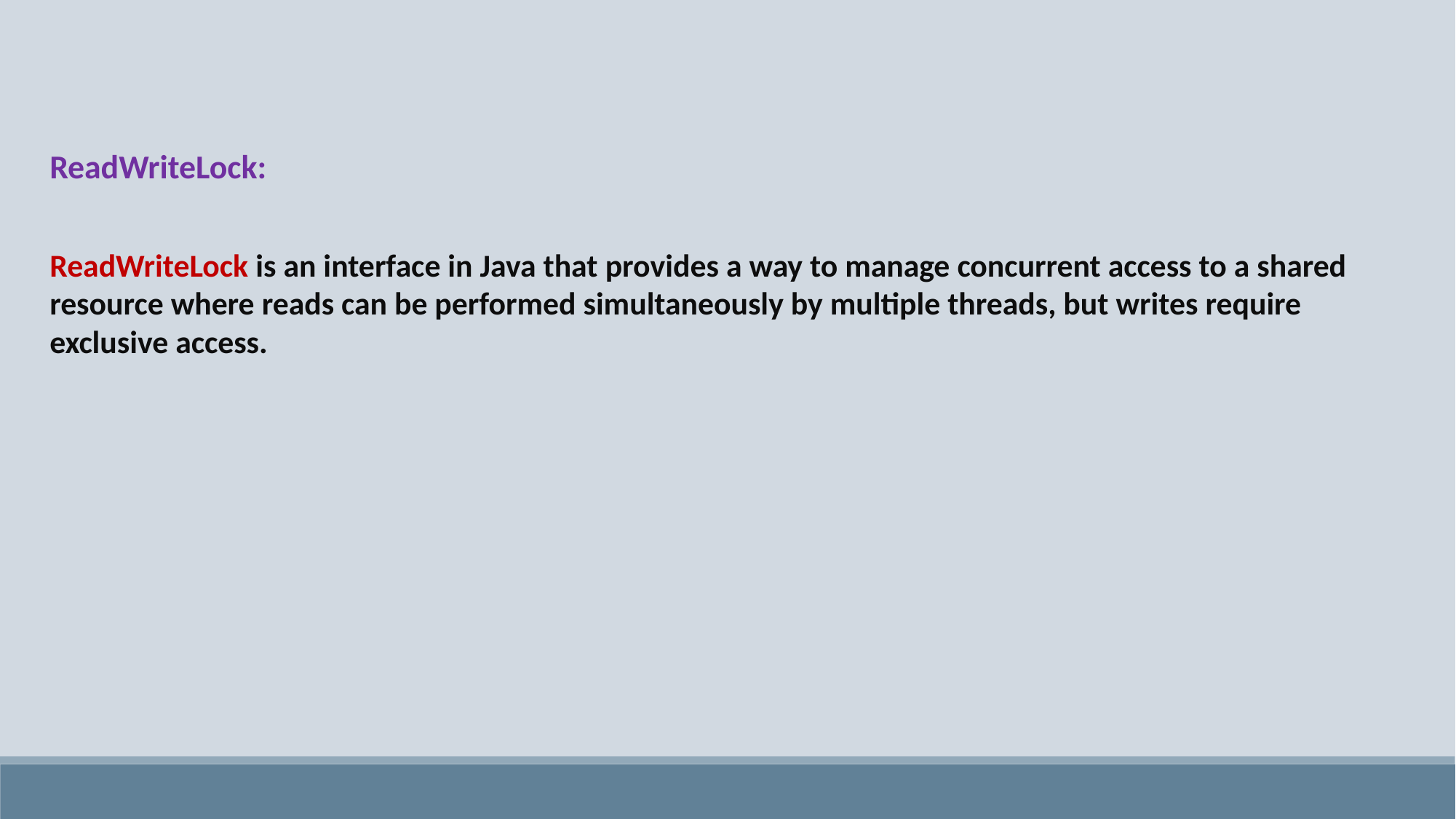

ReadWriteLock:

ReadWriteLock is an interface in Java that provides a way to manage concurrent access to a shared resource where reads can be performed simultaneously by multiple threads, but writes require exclusive access.